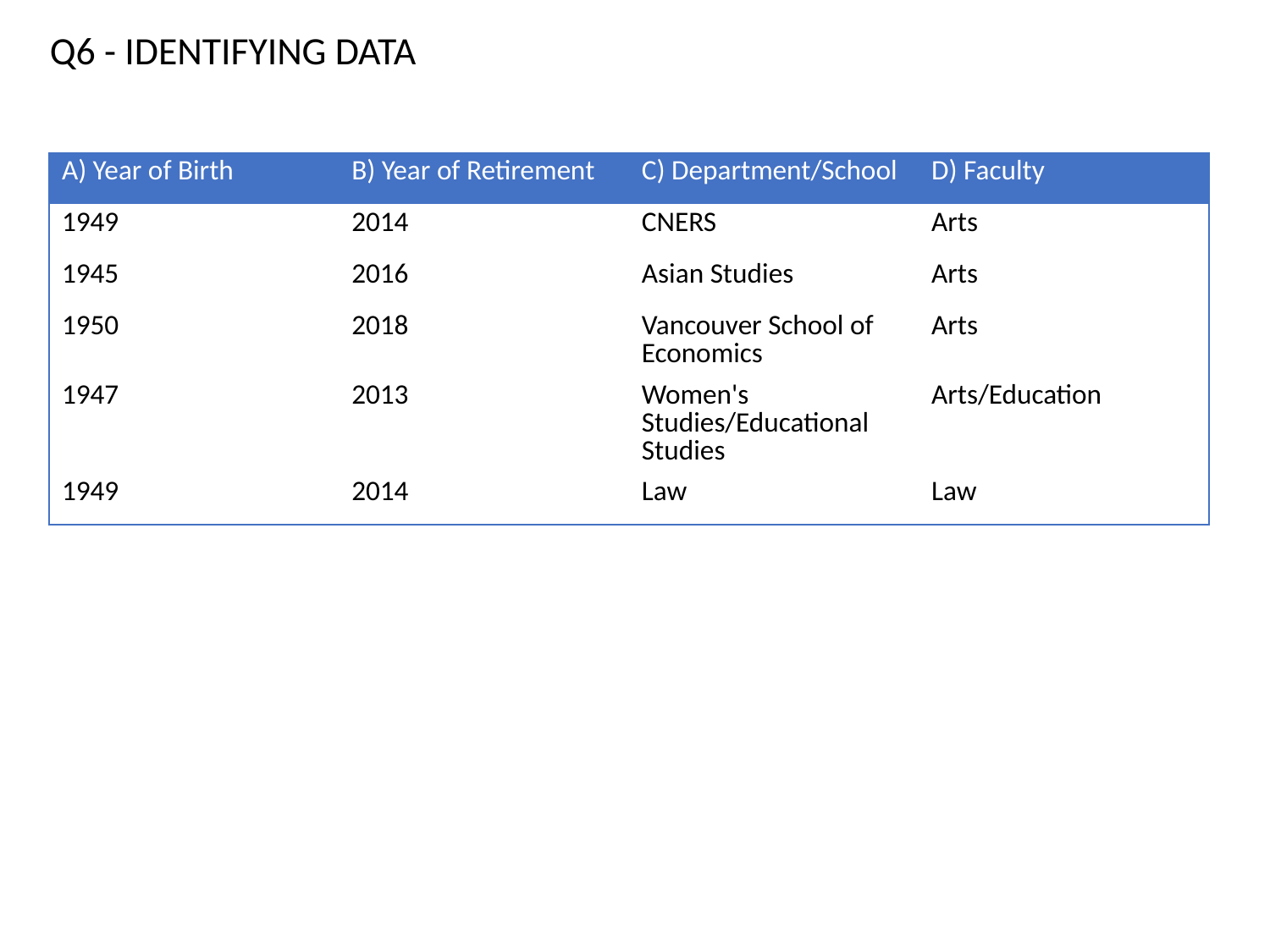

Q6 - IDENTIFYING DATA
| A) Year of Birth | B) Year of Retirement | C) Department/School | D) Faculty |
| --- | --- | --- | --- |
| 1949 | 2014 | CNERS | Arts |
| 1945 | 2016 | Asian Studies | Arts |
| 1950 | 2018 | Vancouver School of Economics | Arts |
| 1947 | 2013 | Women's Studies/Educational Studies | Arts/Education |
| 1949 | 2014 | Law | Law |